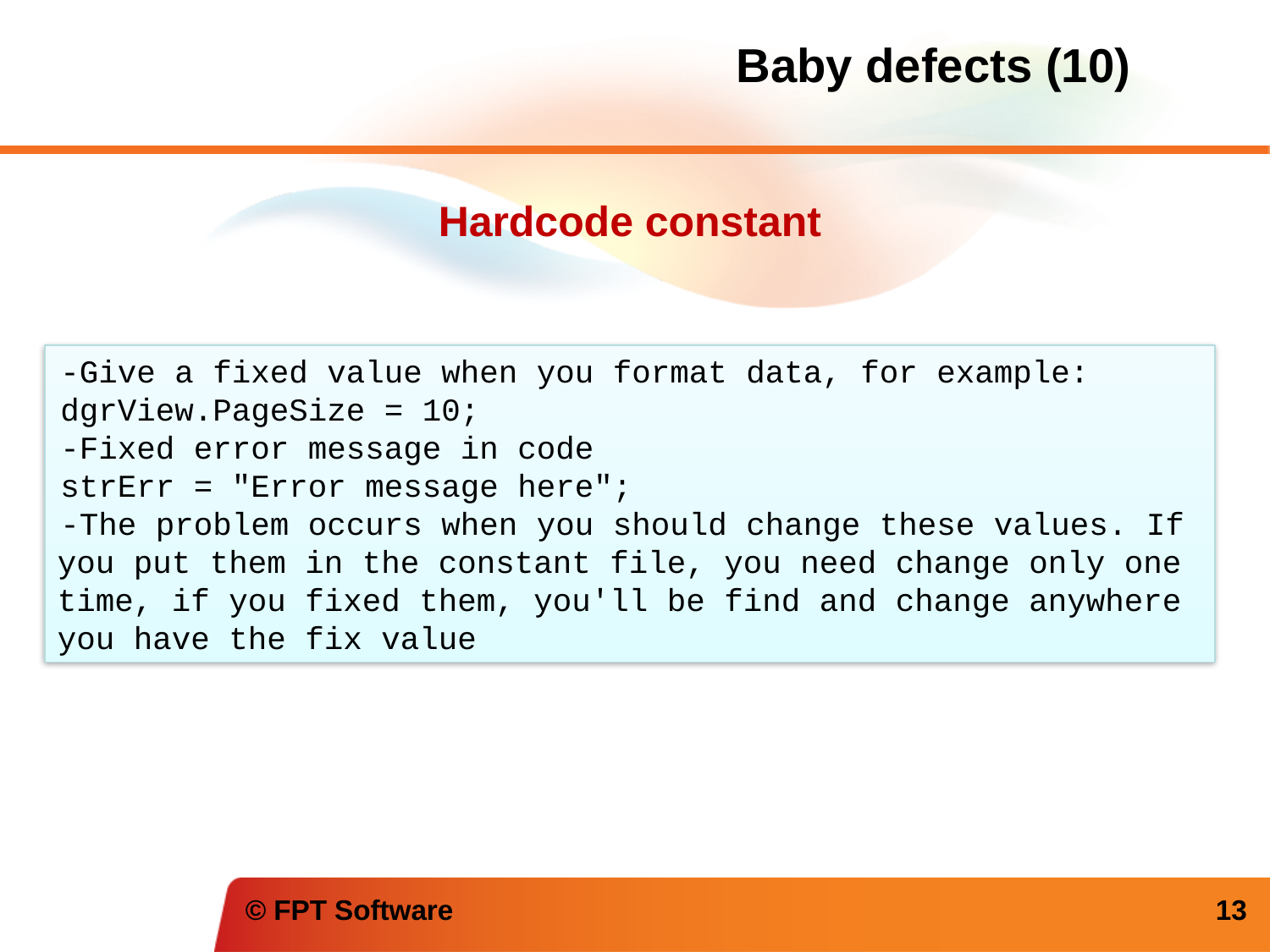

Baby defects (10)
Hardcode constant
-Give a fixed value when you format data, for example:
dgrView.PageSize = 10;
-Fixed error message in code
strErr = "Error message here";
-The problem occurs when you should change these values. If you put them in the constant file, you need change only one time, if you fixed them, you'll be find and change anywhere you have the fix value